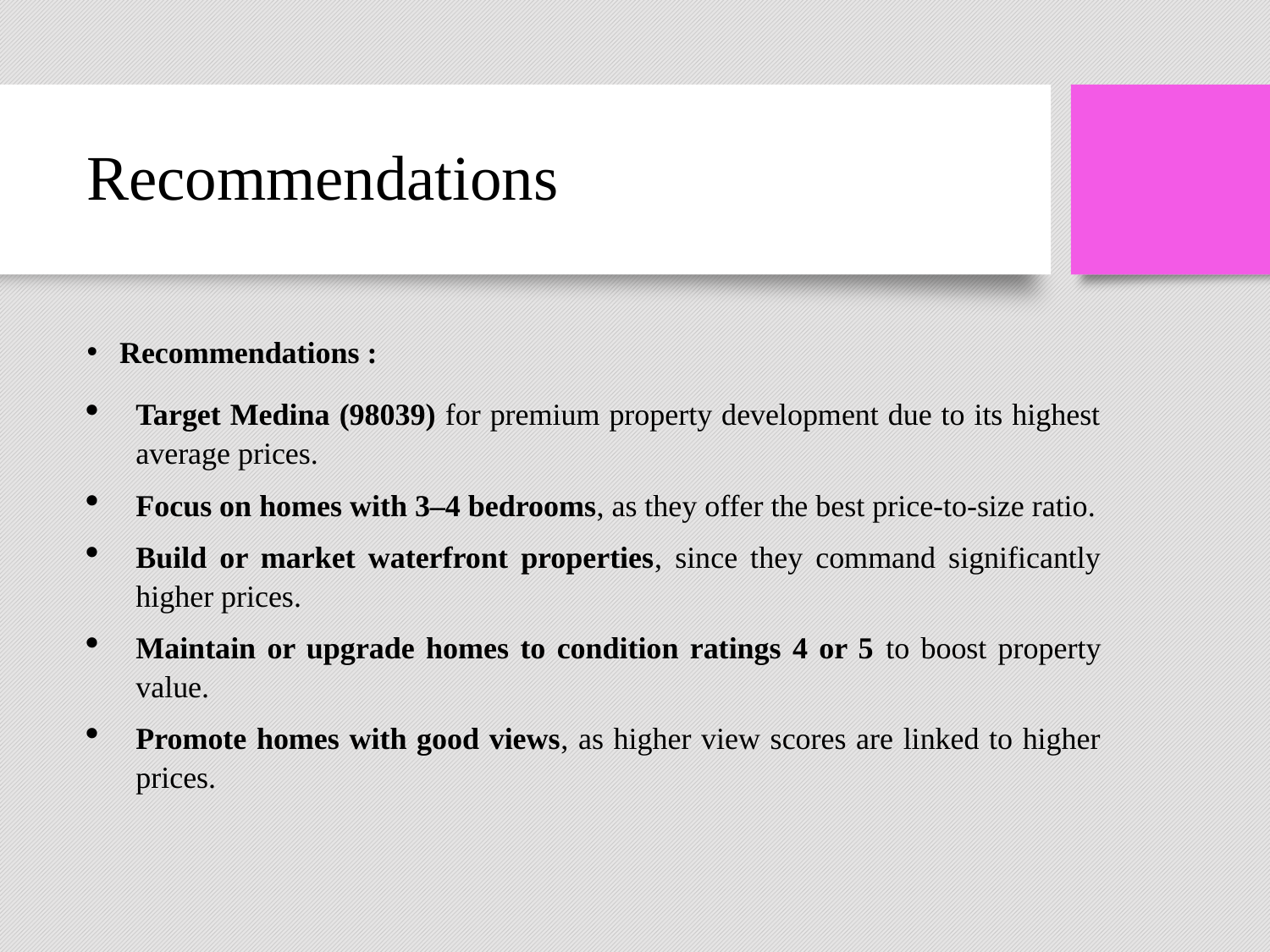

# Recommendations
Recommendations :
Target Medina (98039) for premium property development due to its highest average prices.
Focus on homes with 3–4 bedrooms, as they offer the best price-to-size ratio.
Build or market waterfront properties, since they command significantly higher prices.
Maintain or upgrade homes to condition ratings 4 or 5 to boost property value.
Promote homes with good views, as higher view scores are linked to higher prices.